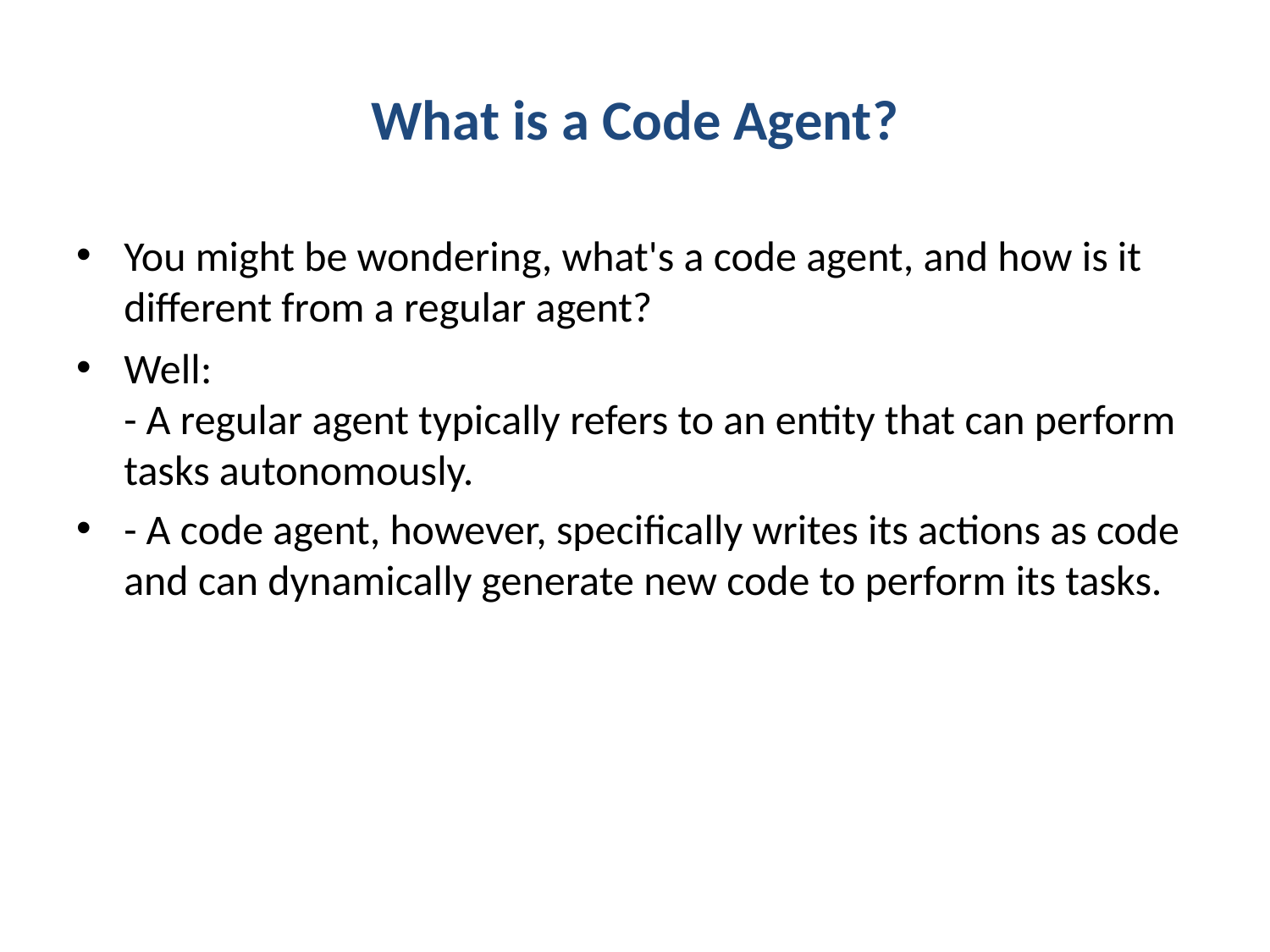

# What is a Code Agent?
You might be wondering, what's a code agent, and how is it different from a regular agent?
Well:
- A regular agent typically refers to an entity that can perform tasks autonomously.
- A code agent, however, specifically writes its actions as code and can dynamically generate new code to perform its tasks.